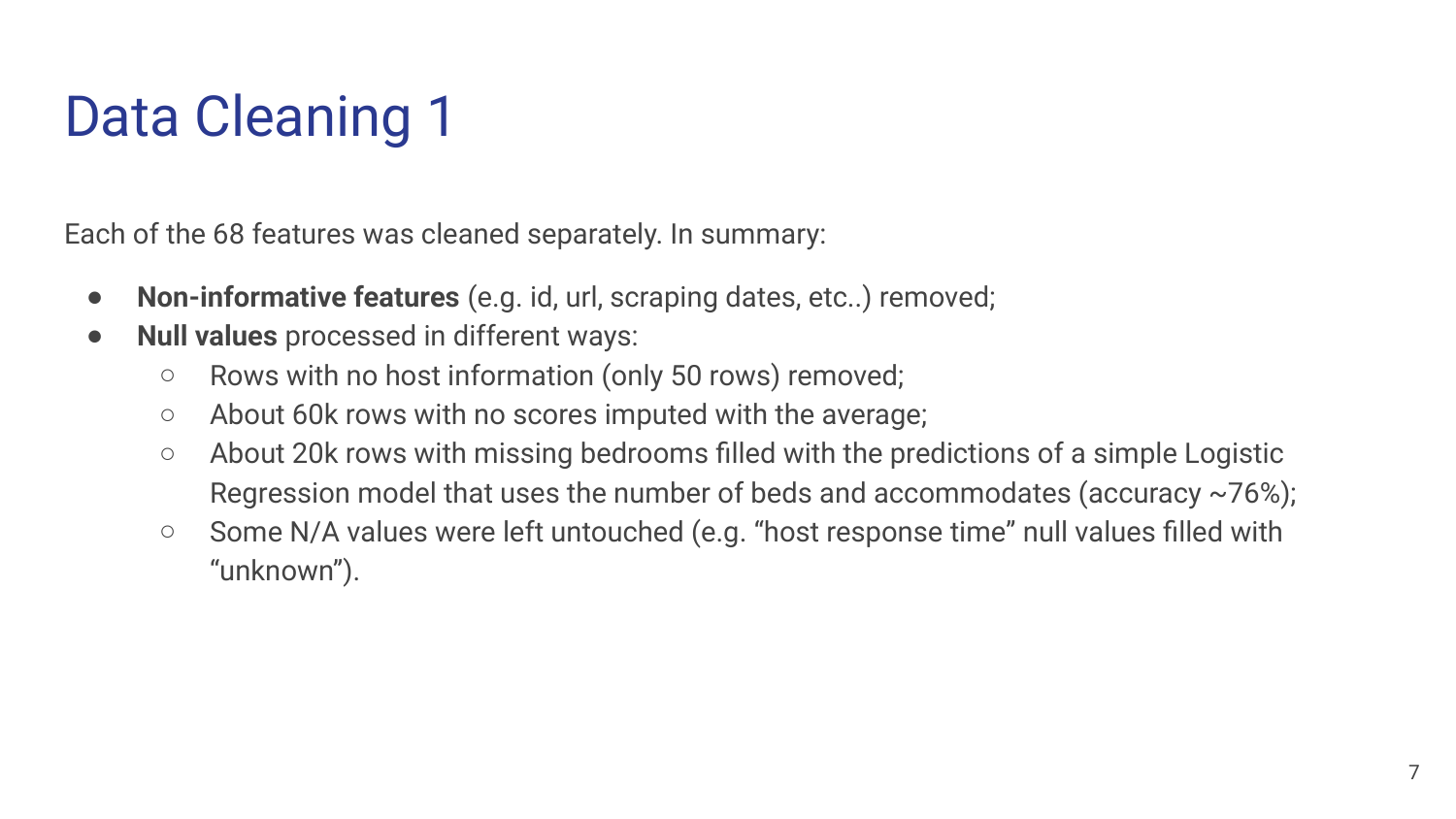

# Data Cleaning 1
Each of the 68 features was cleaned separately. In summary:
Non-informative features (e.g. id, url, scraping dates, etc..) removed;
Null values processed in different ways:
Rows with no host information (only 50 rows) removed;
About 60k rows with no scores imputed with the average;
About 20k rows with missing bedrooms filled with the predictions of a simple Logistic Regression model that uses the number of beds and accommodates (accuracy ~76%);
Some N/A values were left untouched (e.g. “host response time” null values filled with “unknown”).
7